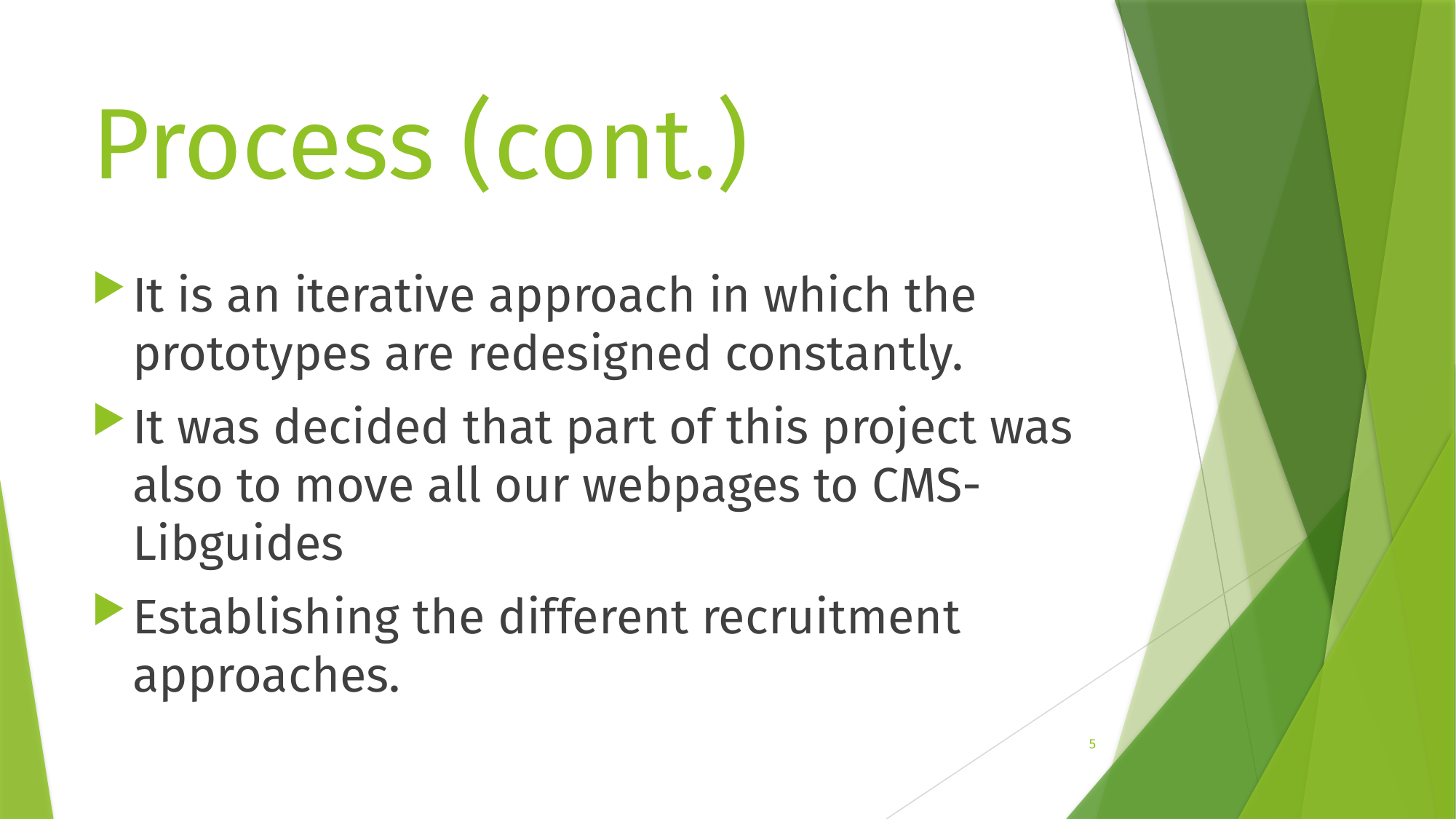

# Process (cont.)
It is an iterative approach in which the prototypes are redesigned constantly.
It was decided that part of this project was also to move all our webpages to CMS-Libguides
Establishing the different recruitment approaches.

5